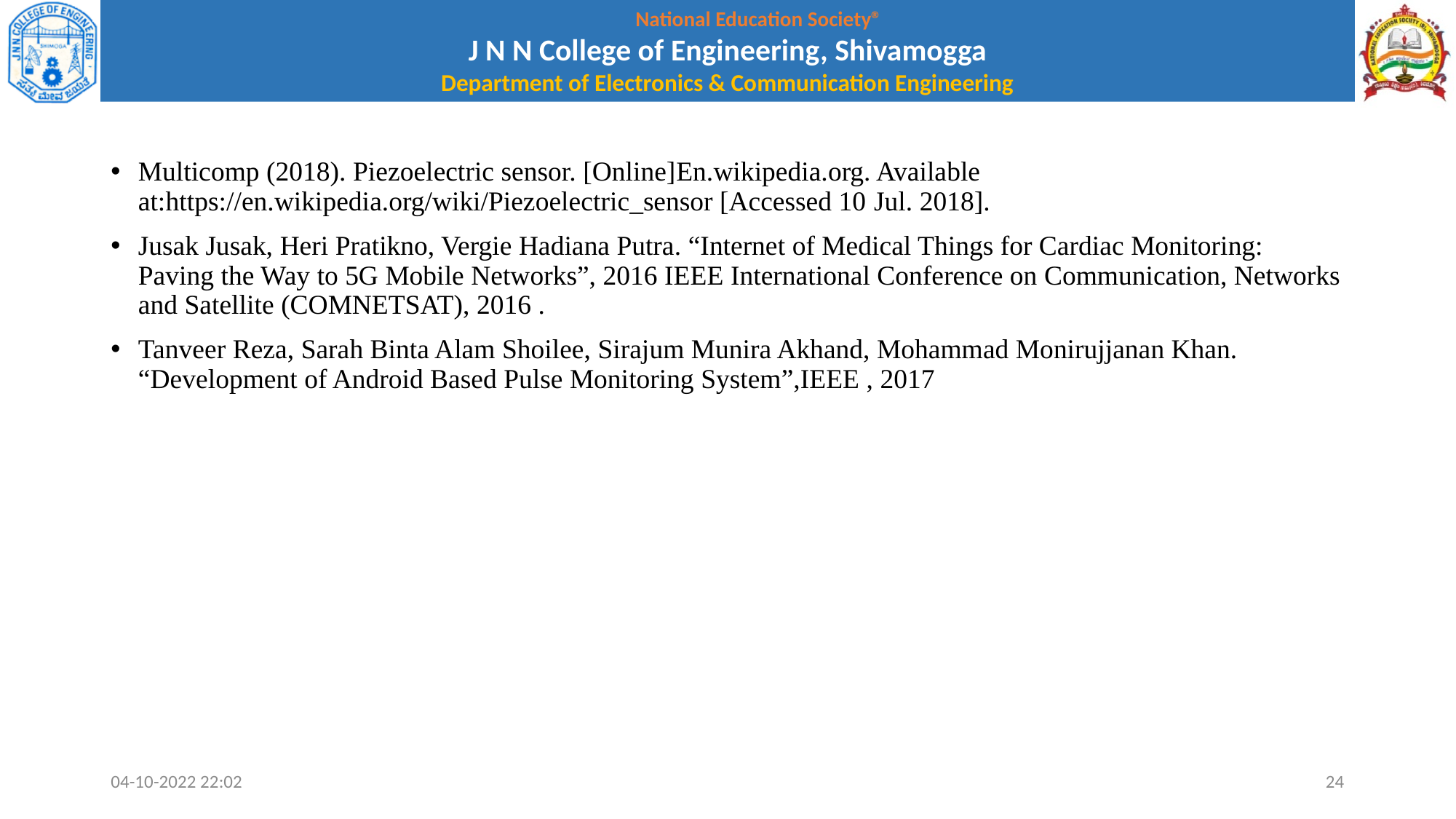

Multicomp (2018). Piezoelectric sensor. [Online]En.wikipedia.org. Available at:https://en.wikipedia.org/wiki/Piezoelectric_sensor [Accessed 10 Jul. 2018].
Jusak Jusak, Heri Pratikno, Vergie Hadiana Putra. “Internet of Medical Things for Cardiac Monitoring: Paving the Way to 5G Mobile Networks”, 2016 IEEE International Conference on Communication, Networks and Satellite (COMNETSAT), 2016 .
Tanveer Reza, Sarah Binta Alam Shoilee, Sirajum Munira Akhand, Mohammad Monirujjanan Khan. “Development of Android Based Pulse Monitoring System”,IEEE , 2017
04-10-2022 22:02
24